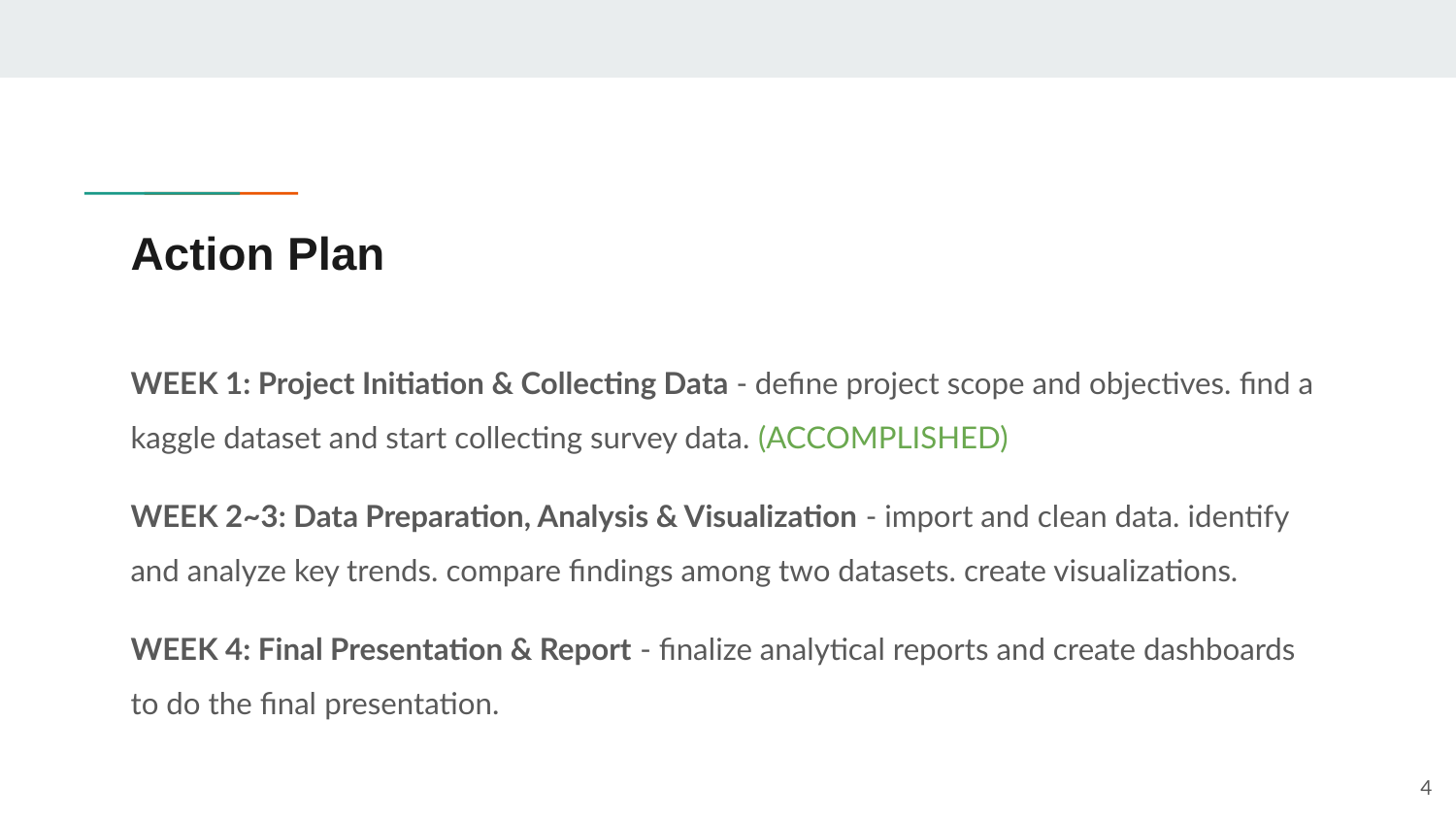

# Action Plan
WEEK 1: Project Initiation & Collecting Data - define project scope and objectives. find a kaggle dataset and start collecting survey data. (ACCOMPLISHED)
WEEK 2~3: Data Preparation, Analysis & Visualization - import and clean data. identify and analyze key trends. compare findings among two datasets. create visualizations.
WEEK 4: Final Presentation & Report - finalize analytical reports and create dashboards to do the final presentation.
4